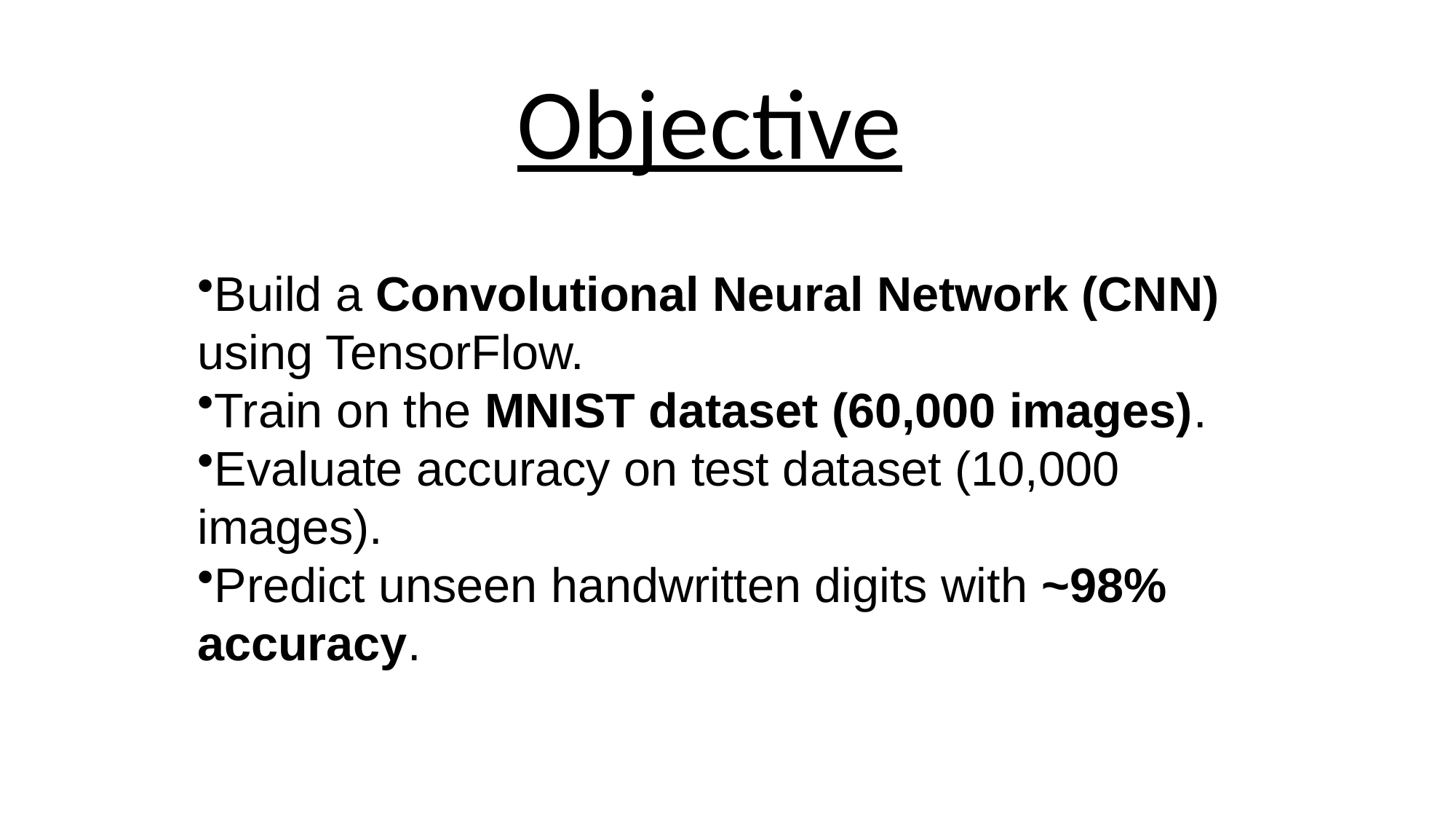

# Objective
Build a Convolutional Neural Network (CNN) using TensorFlow.
Train on the MNIST dataset (60,000 images).
Evaluate accuracy on test dataset (10,000 images).
Predict unseen handwritten digits with ~98% accuracy.